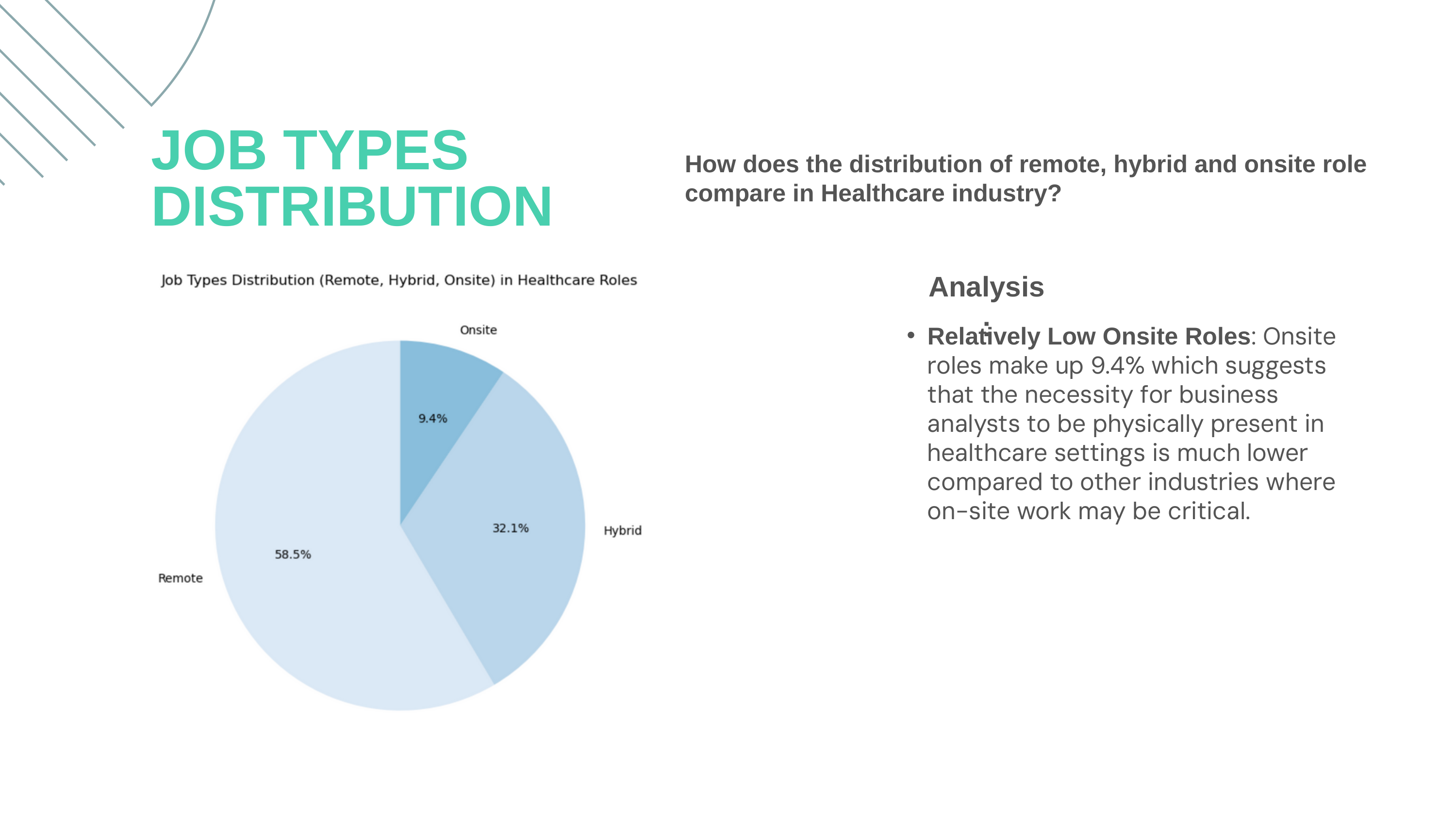

JOB TYPES DISTRIBUTION
How does the distribution of remote, hybrid and onsite role compare in Healthcare industry?
Analysis:

Relatively Low Onsite Roles: Onsite roles make up 9.4% which suggests that the necessity for business analysts to be physically present in healthcare settings is much lower compared to other industries where on-site work may be critical.